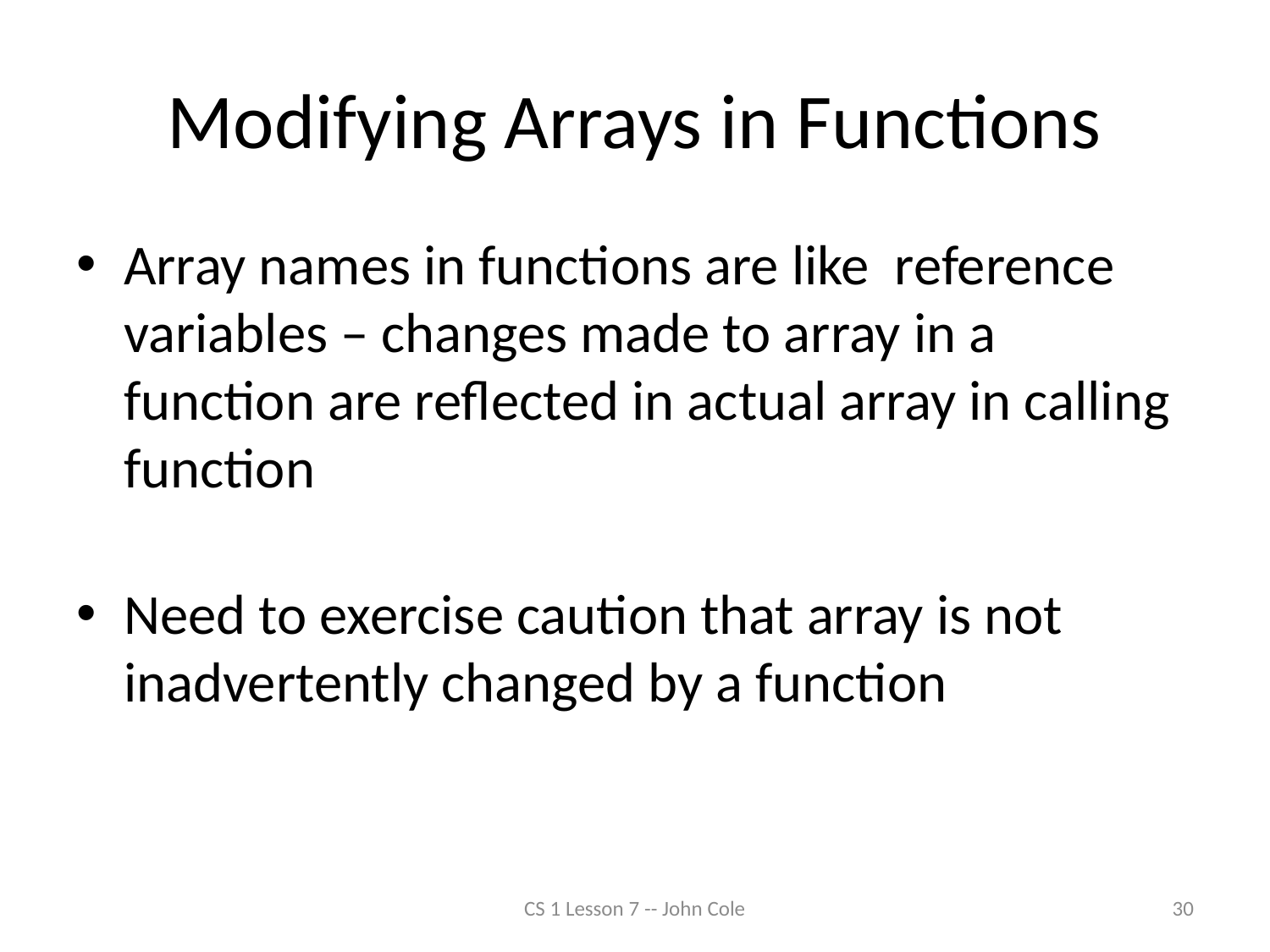

# Modifying Arrays in Functions
Array names in functions are like  reference variables – changes made to array in a function are reflected in actual array in calling function
Need to exercise caution that array is not inadvertently changed by a function

CS 1 Lesson 7 -- John Cole
30